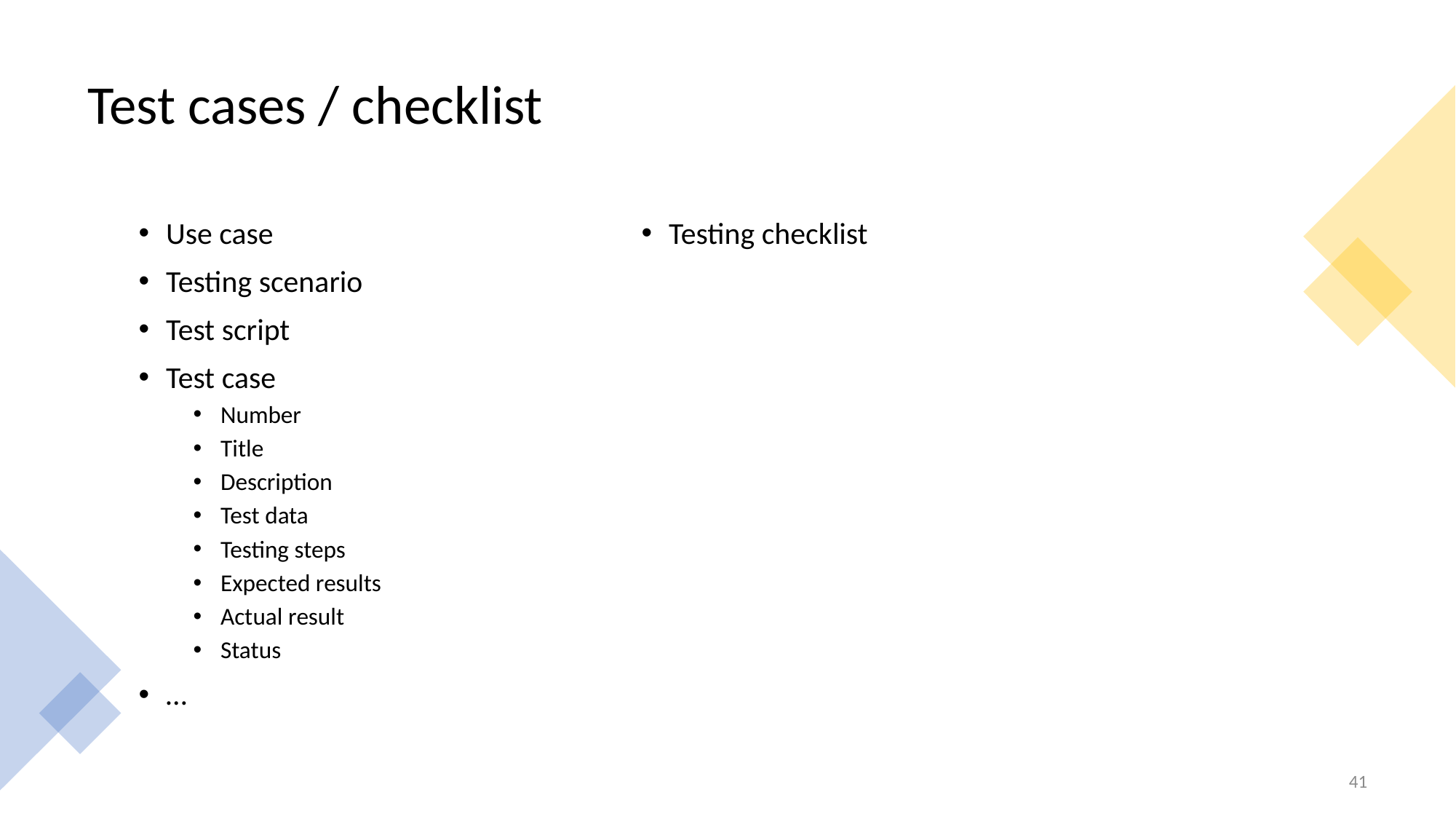

# Test cases / checklist

Use case
Testing scenario
Test script
Test case
Number
Title
Description
Test data
Testing steps
Expected results
Actual result
Status
…
Testing checklist

41